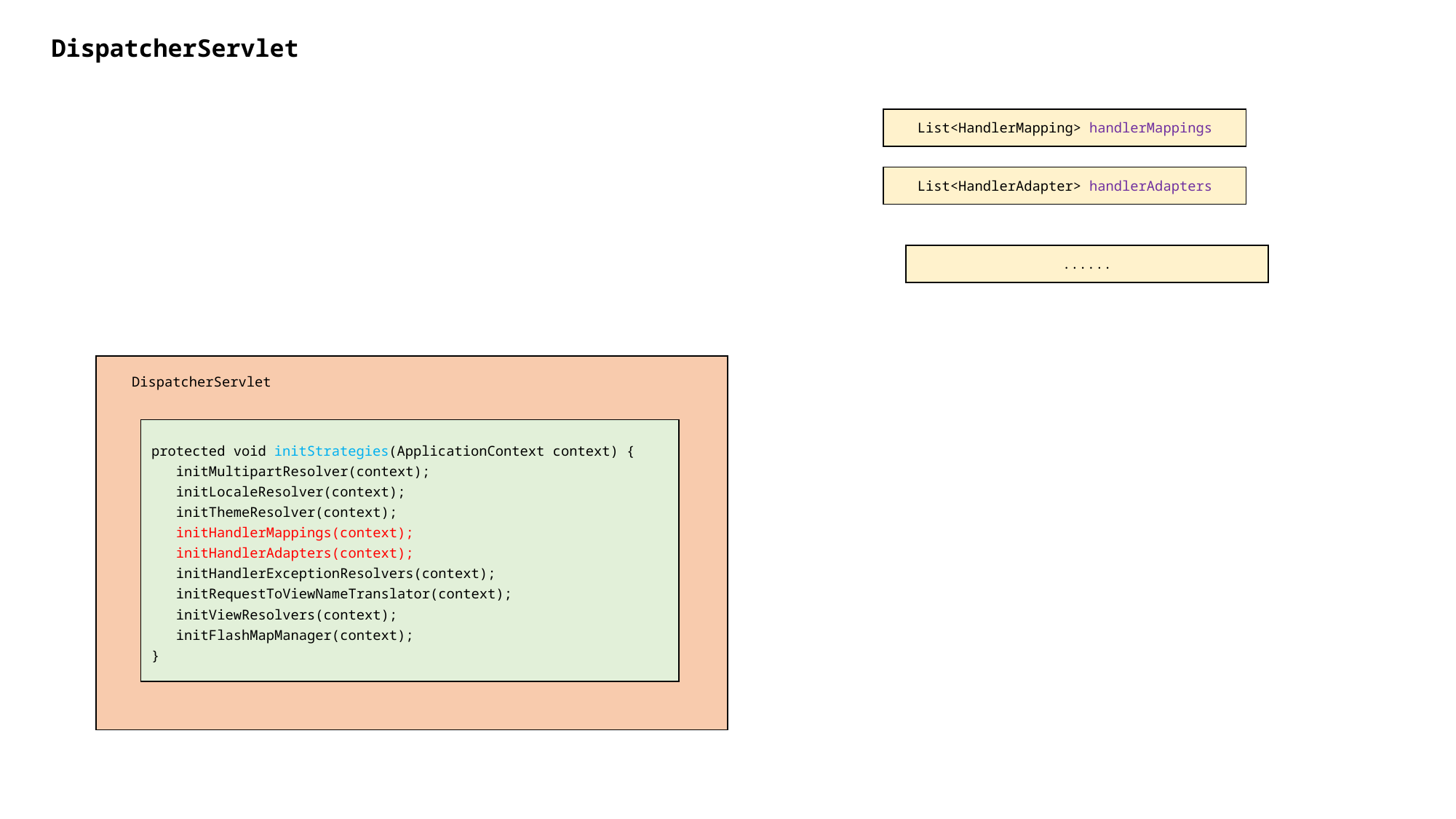

DispatcherServlet
List<HandlerMapping> handlerMappings
List<HandlerAdapter> handlerAdapters
......

DispatcherServlet
protected void initStrategies(ApplicationContext context) {
   initMultipartResolver(context);
   initLocaleResolver(context);
   initThemeResolver(context);
   initHandlerMappings(context);
   initHandlerAdapters(context);
   initHandlerExceptionResolvers(context);
   initRequestToViewNameTranslator(context);
   initViewResolvers(context);
   initFlashMapManager(context);
}